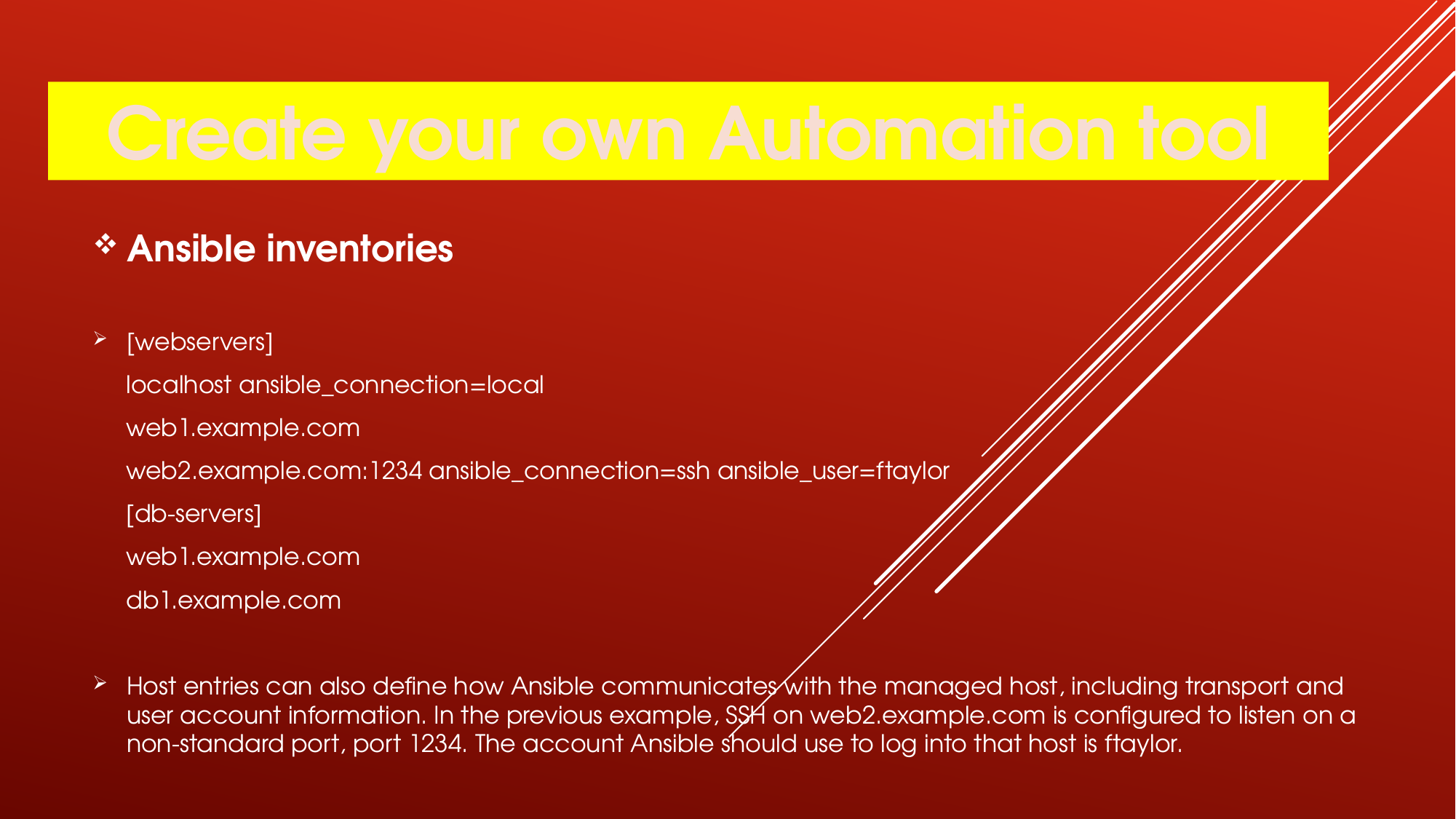

Create your own Automation tool
Ansible inventories

[webservers]
     localhost ansible_connection=local
     web1.example.com
     web2.example.com:1234 ansible_connection=ssh ansible_user=ftaylor
     [db-servers]
     web1.example.com
     db1.example.com

Host entries can also define how Ansible communicates with the managed host, including transport and user account information. In the previous example, SSH on web2.example.com is configured to listen on a non-standard port, port 1234. The account Ansible should use to log into that host is ftaylor.